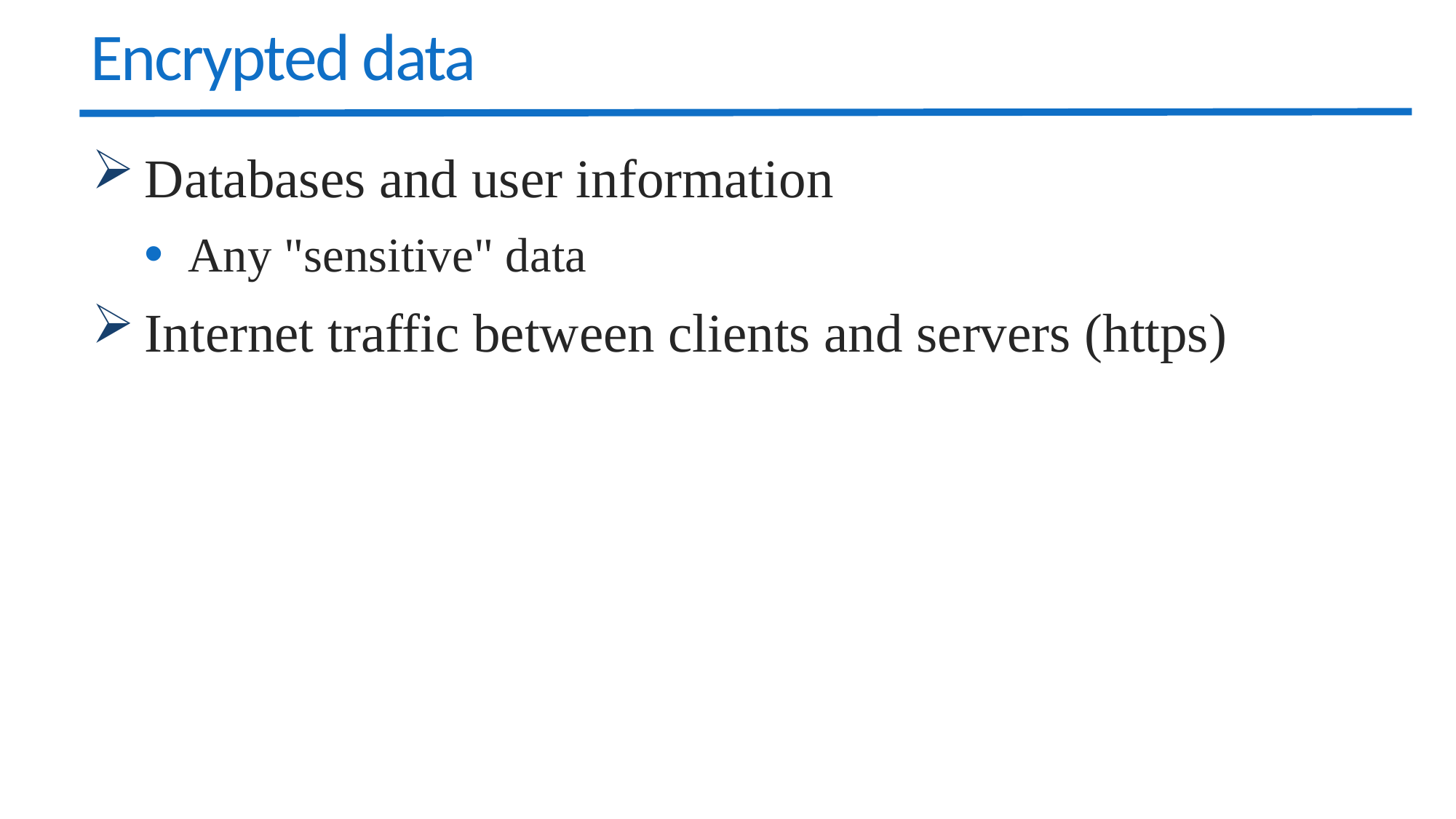

# Encrypted data
Databases and user information
Any "sensitive" data
Internet traffic between clients and servers (https)